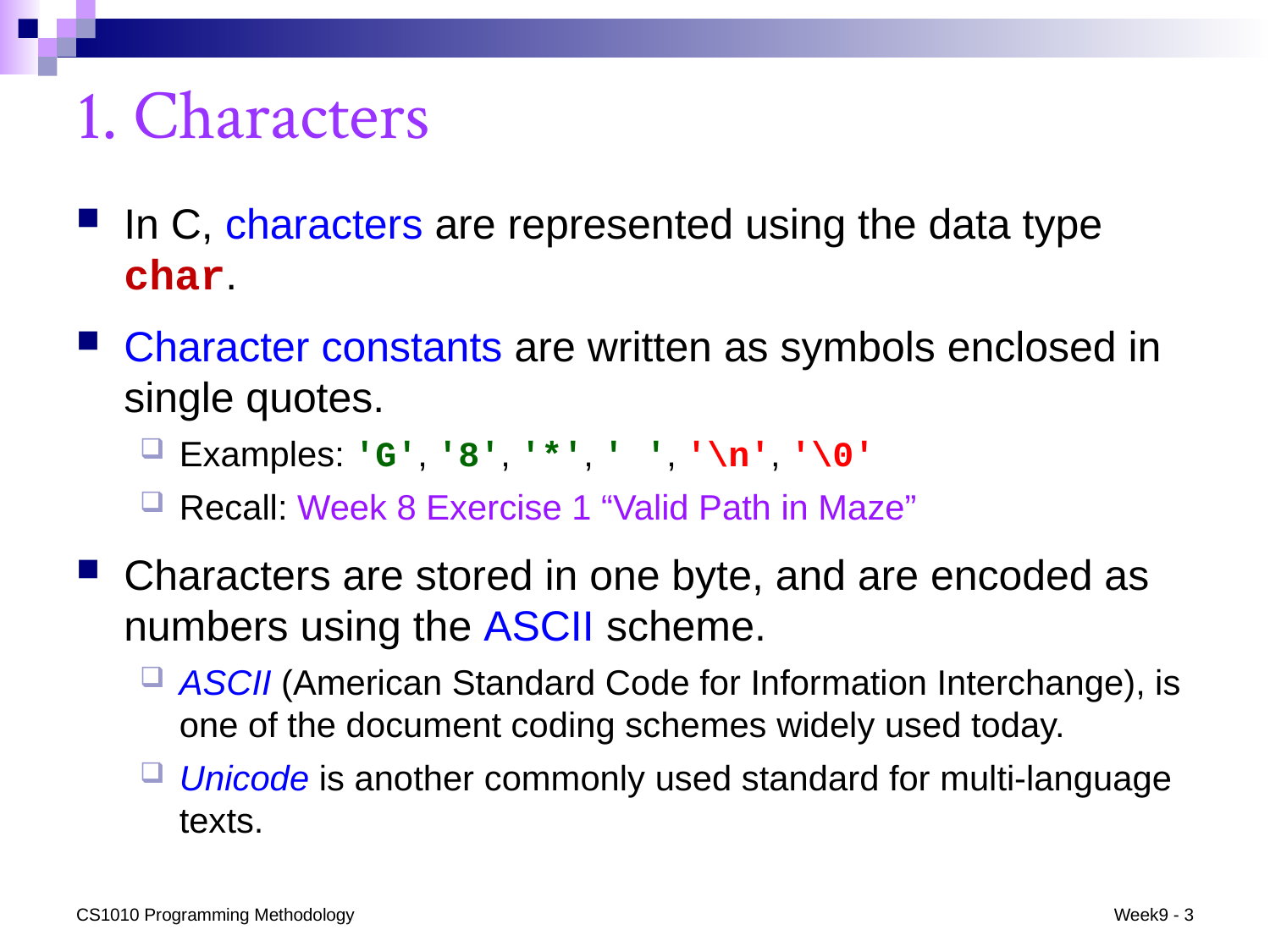

# 1. Characters
In C, characters are represented using the data type char.
Character constants are written as symbols enclosed in single quotes.
Examples: 'G', '8', '*', ' ', '\n', '\0'
Recall: Week 8 Exercise 1 “Valid Path in Maze”
Characters are stored in one byte, and are encoded as numbers using the ASCII scheme.
ASCII (American Standard Code for Information Interchange), is one of the document coding schemes widely used today.
Unicode is another commonly used standard for multi-language texts.
CS1010 Programming Methodology
Week9 - 3